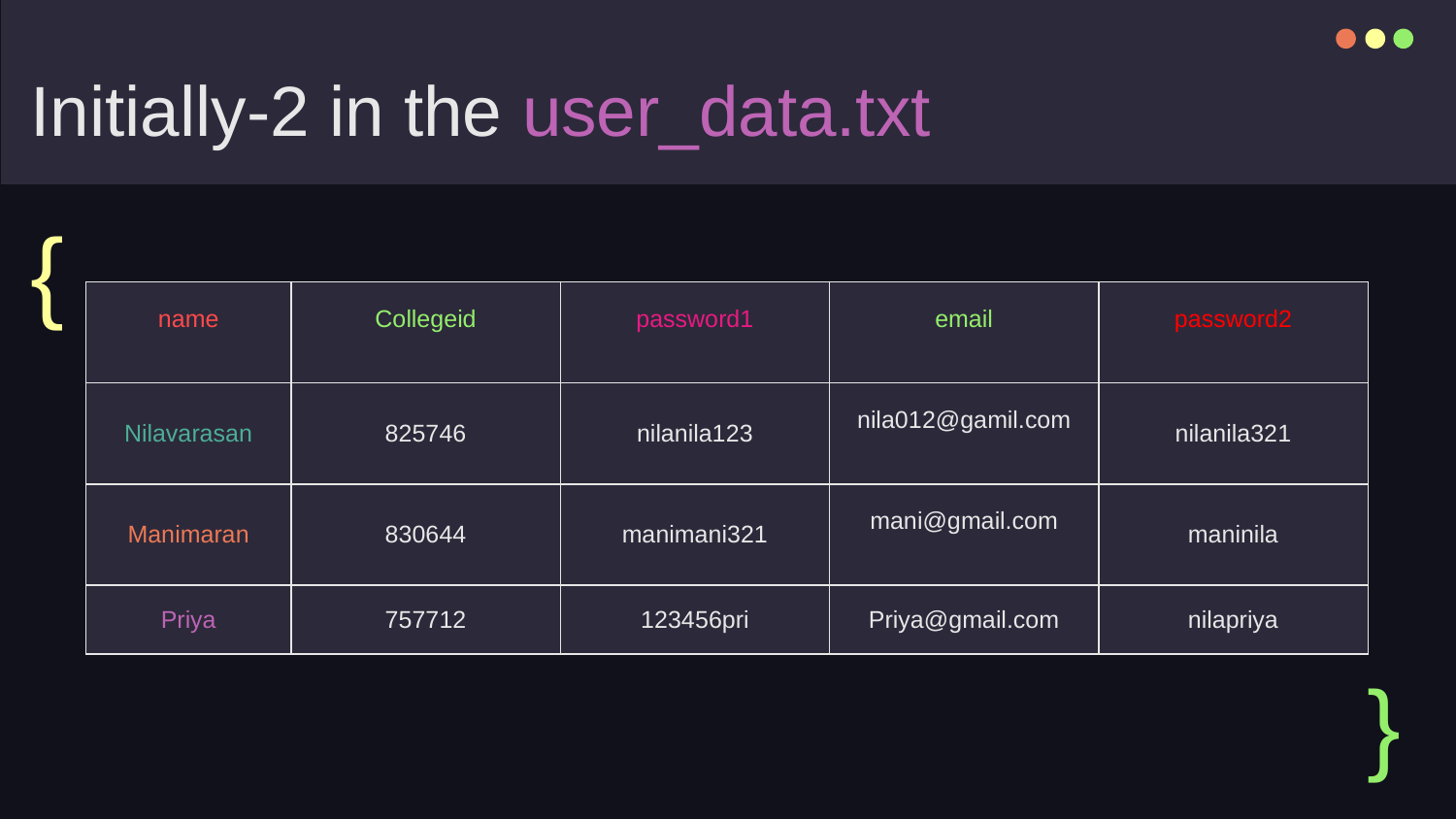

# Initially-2 in the user_data.txt
{
| name | Collegeid | password1 | email | password2 |
| --- | --- | --- | --- | --- |
| Nilavarasan | 825746 | nilanila123 | nila012@gamil.com | nilanila321 |
| Manimaran | 830644 | manimani321 | mani@gmail.com | maninila |
| Priya | 757712 | 123456pri | Priya@gmail.com | nilapriya |
}